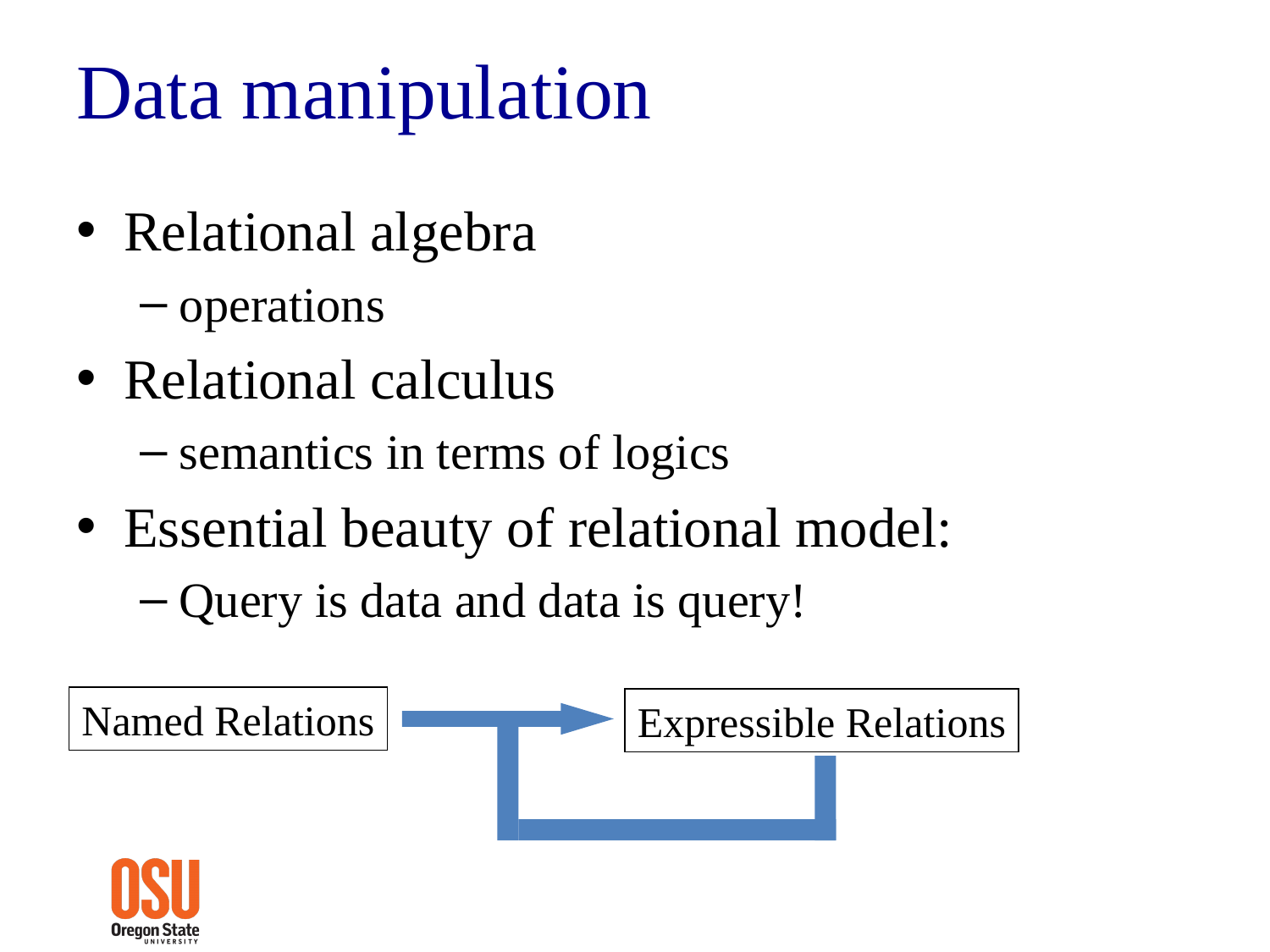

# Data manipulation
Relational algebra
operations
Relational calculus
semantics in terms of logics
Essential beauty of relational model:
Query is data and data is query!

Named Relations
Expressible Relations